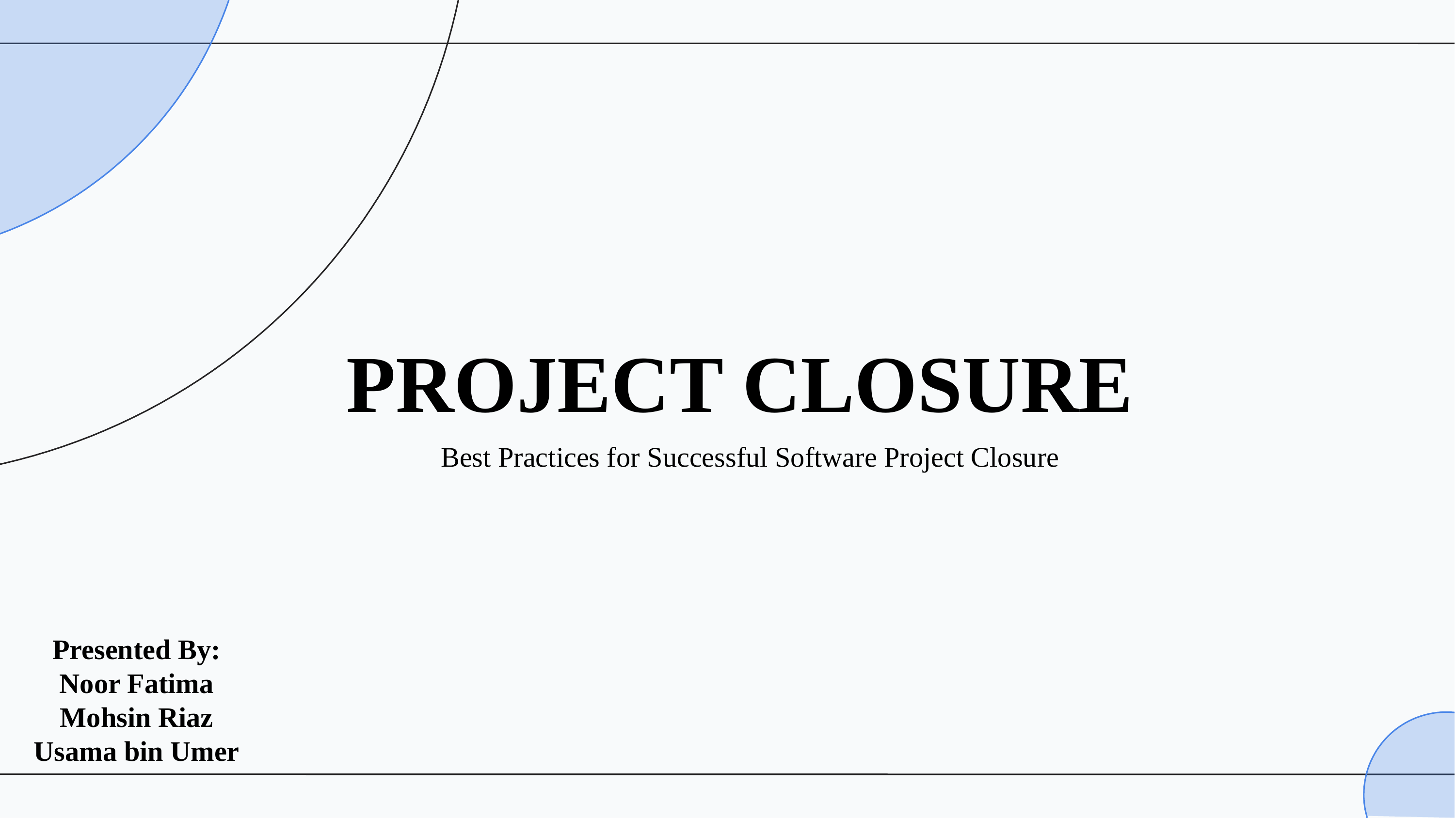

PROJECT CLOSURE
Best Practices for Successful Software Project Closure
Presented By:
Noor Fatima
Mohsin Riaz
Usama bin Umer